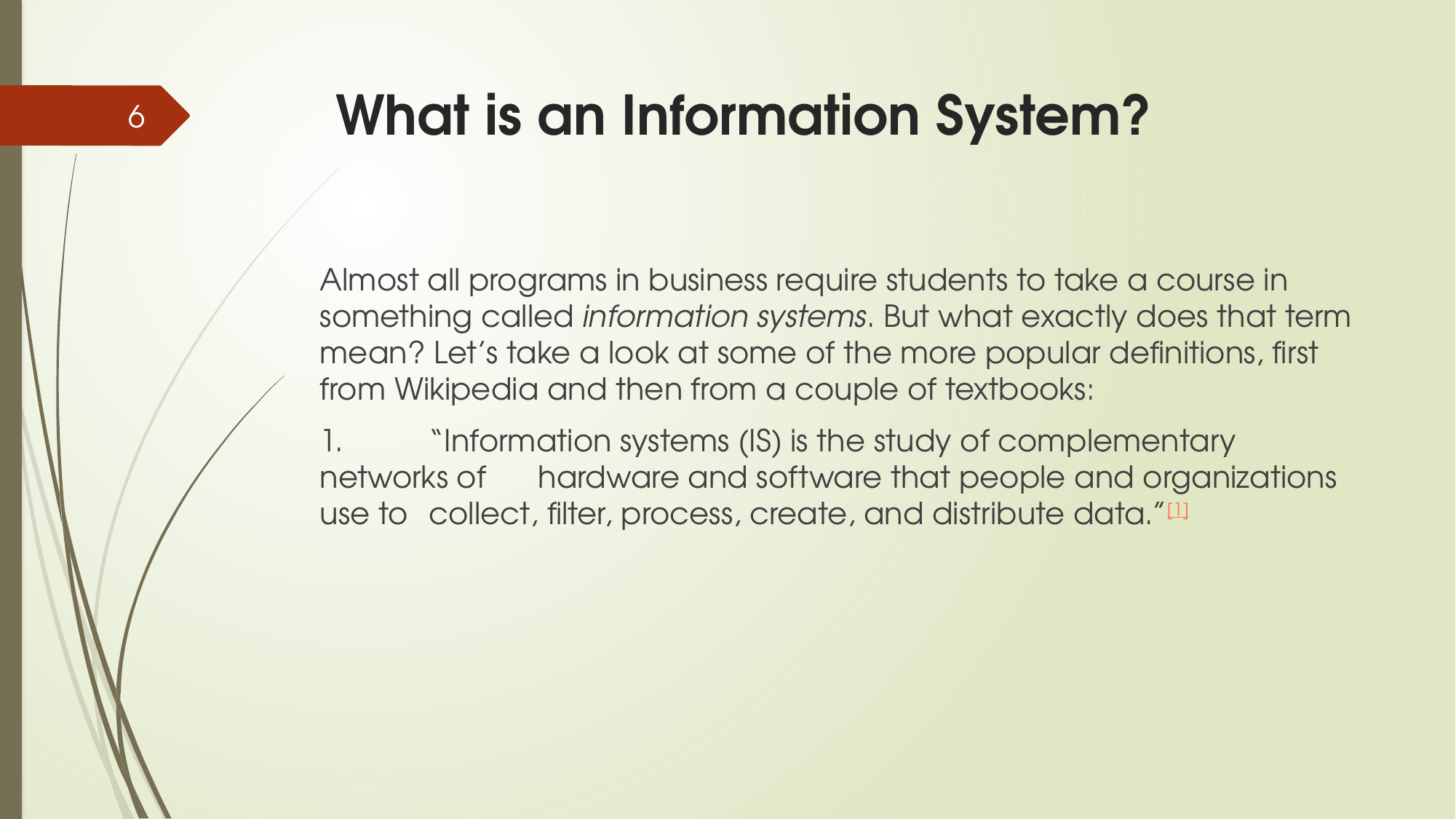

# What is an Information System?
6
Almost all programs in business require students to take a course in something called information systems. But what exactly does that term mean? Let’s take a look at some of the more popular definitions, first from Wikipedia and then from a couple of textbooks:
1.	“Information systems (IS) is the study of complementary networks of 	hardware and software that people and organizations use to 	collect, filter, process, create, and distribute data.”[1]